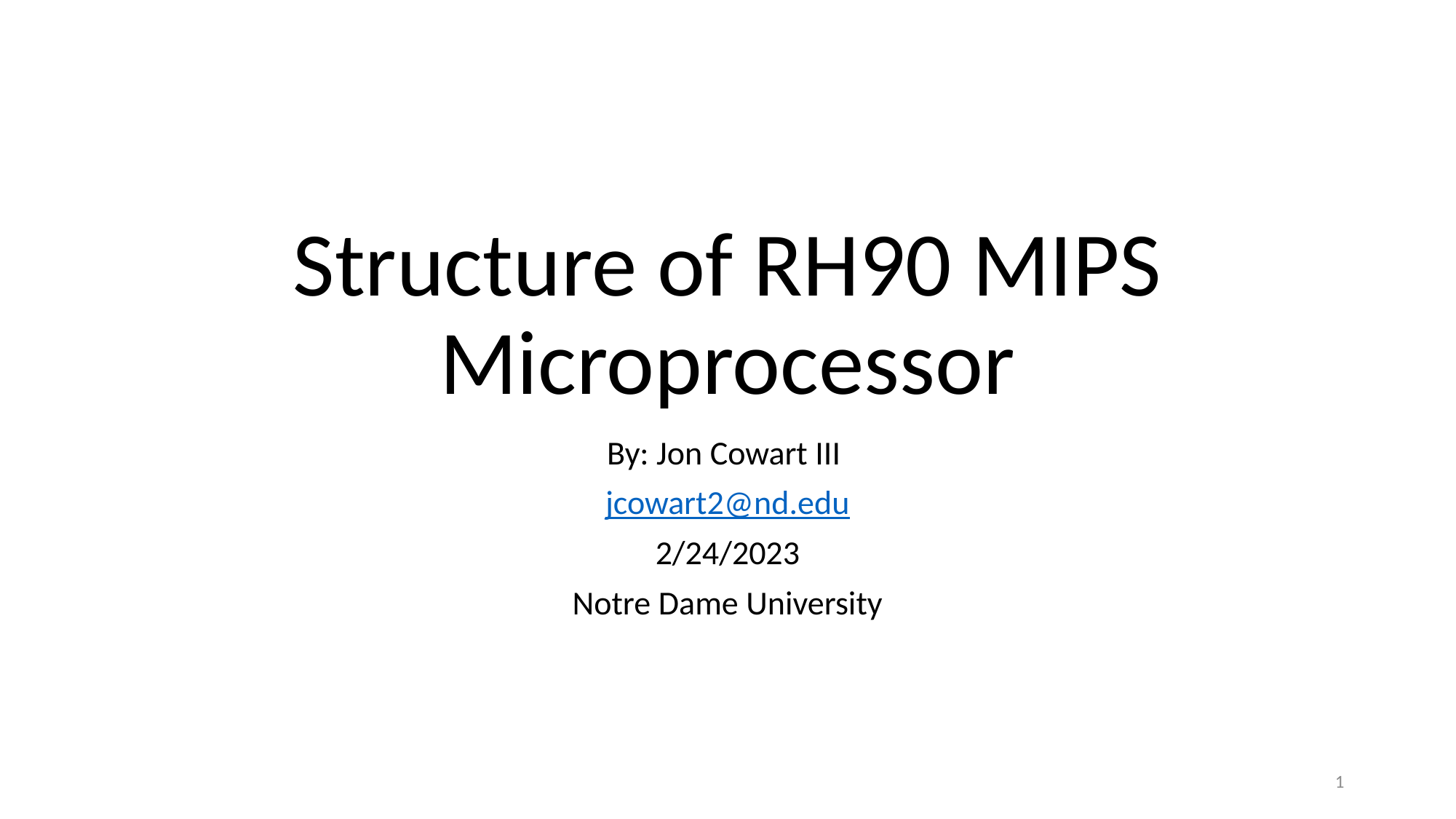

# Structure of RH90 MIPS Microprocessor
By: Jon Cowart III
jcowart2@nd.edu
2/24/2023
Notre Dame University
1